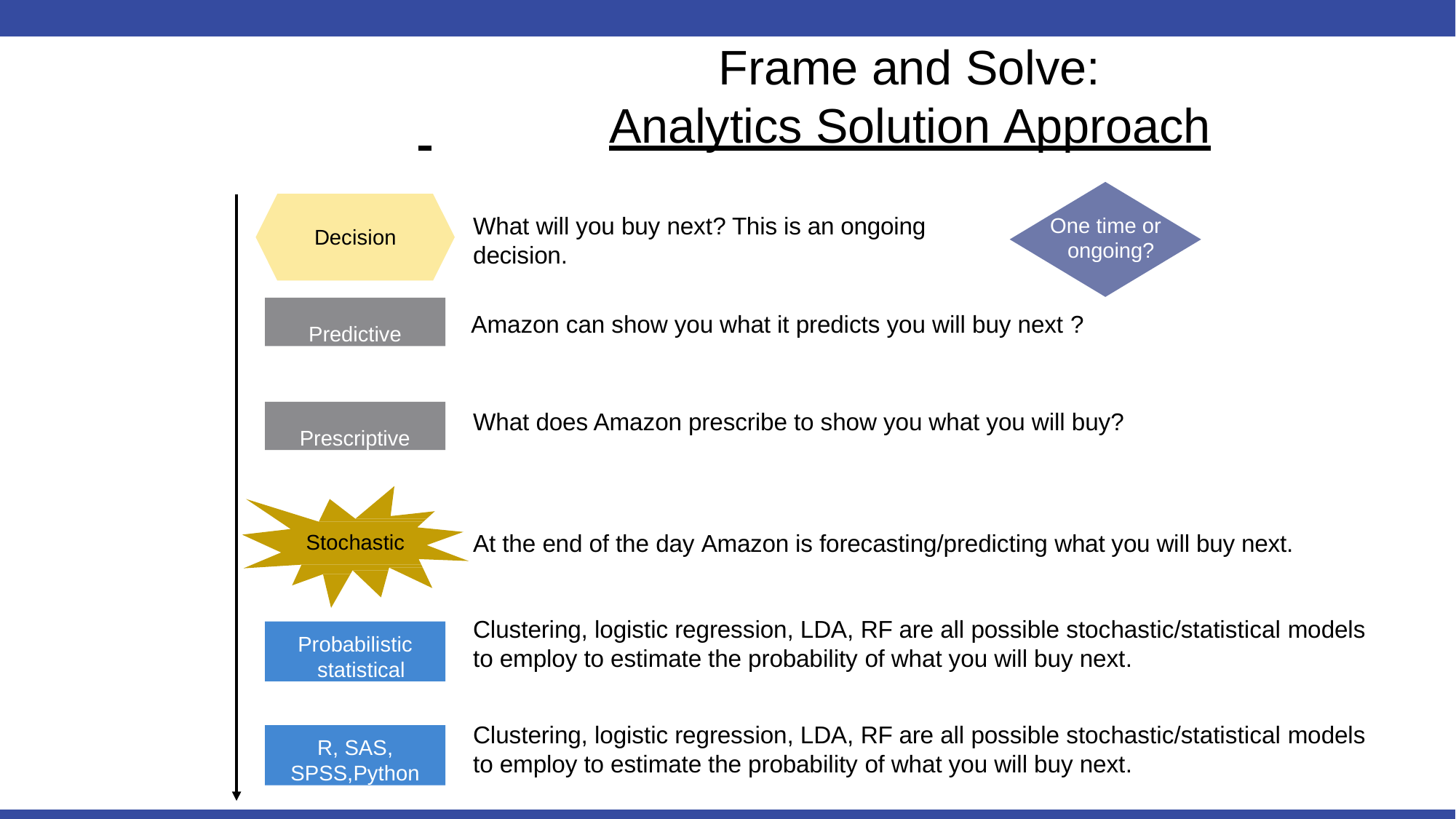

# Frame and Solve:
 	Analytics Solution Approach

What will you buy next? This is an ongoing decision.
One time or  ongoing?
Decision

Predictive
Amazon can show you what it predicts you will buy next ?

Prescriptive
What does Amazon prescribe to show you what you will buy?

At the end of the day Amazon is forecasting/predicting what you will buy next.
Stochastic
Clustering, logistic regression, LDA, RF are all possible stochastic/statistical models to employ to estimate the probability of what you will buy next.

Clustering, logistic regression, LDA, RF are all possible stochastic/statistical models to employ to estimate the probability of what you will buy next.
Probabilistic  statistical
R, SAS,
SPSS,Python